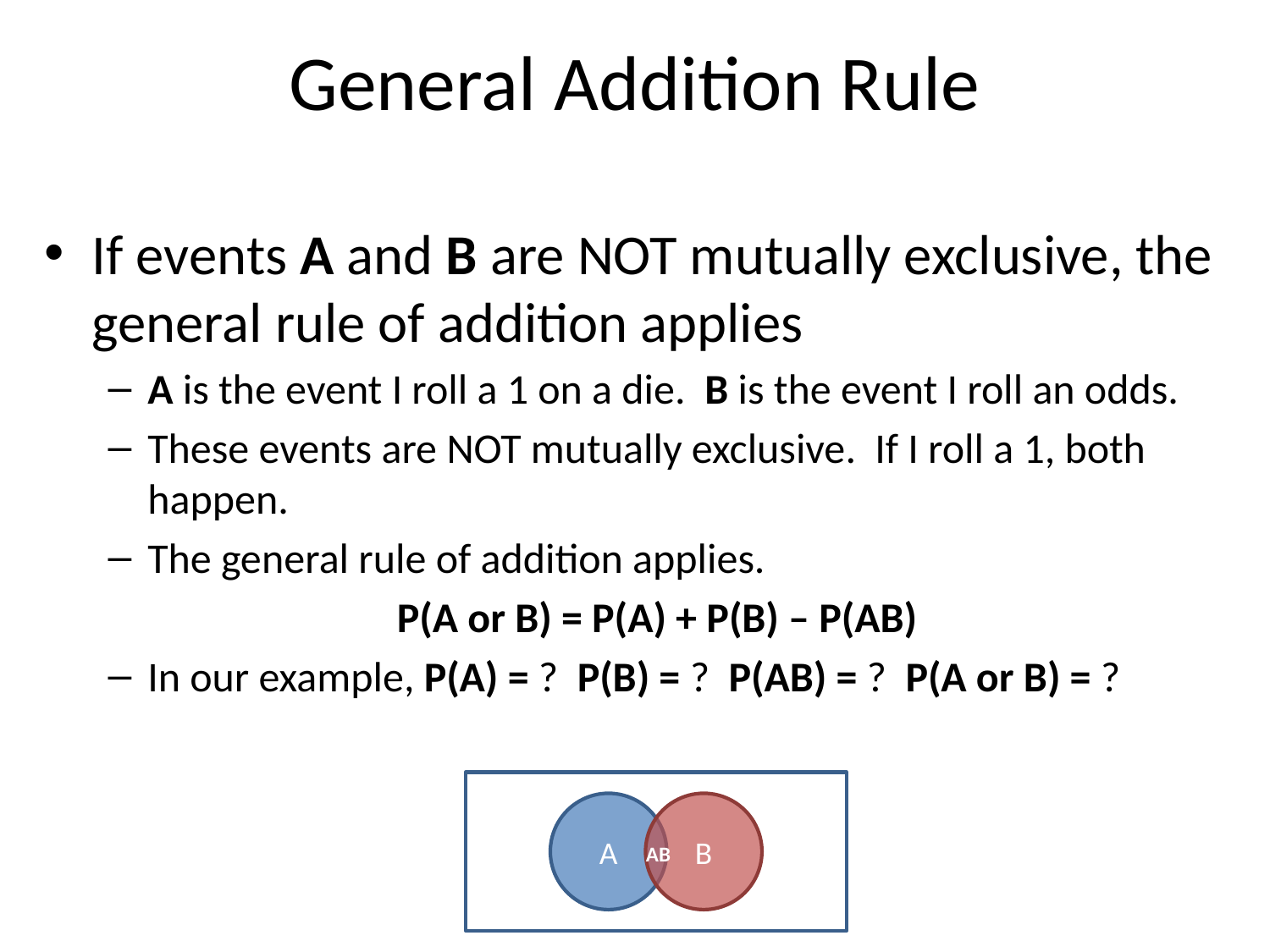

# General Addition Rule
If events A and B are NOT mutually exclusive, the general rule of addition applies
A is the event I roll a 1 on a die.  B is the event I roll an odds.
These events are NOT mutually exclusive.  If I roll a 1, both happen.
The general rule of addition applies.
P(A or B) = P(A) + P(B) – P(AB)
In our example, P(A) = ?  P(B) = ?  P(AB) = ?  P(A or B) = ?

A
B
AB